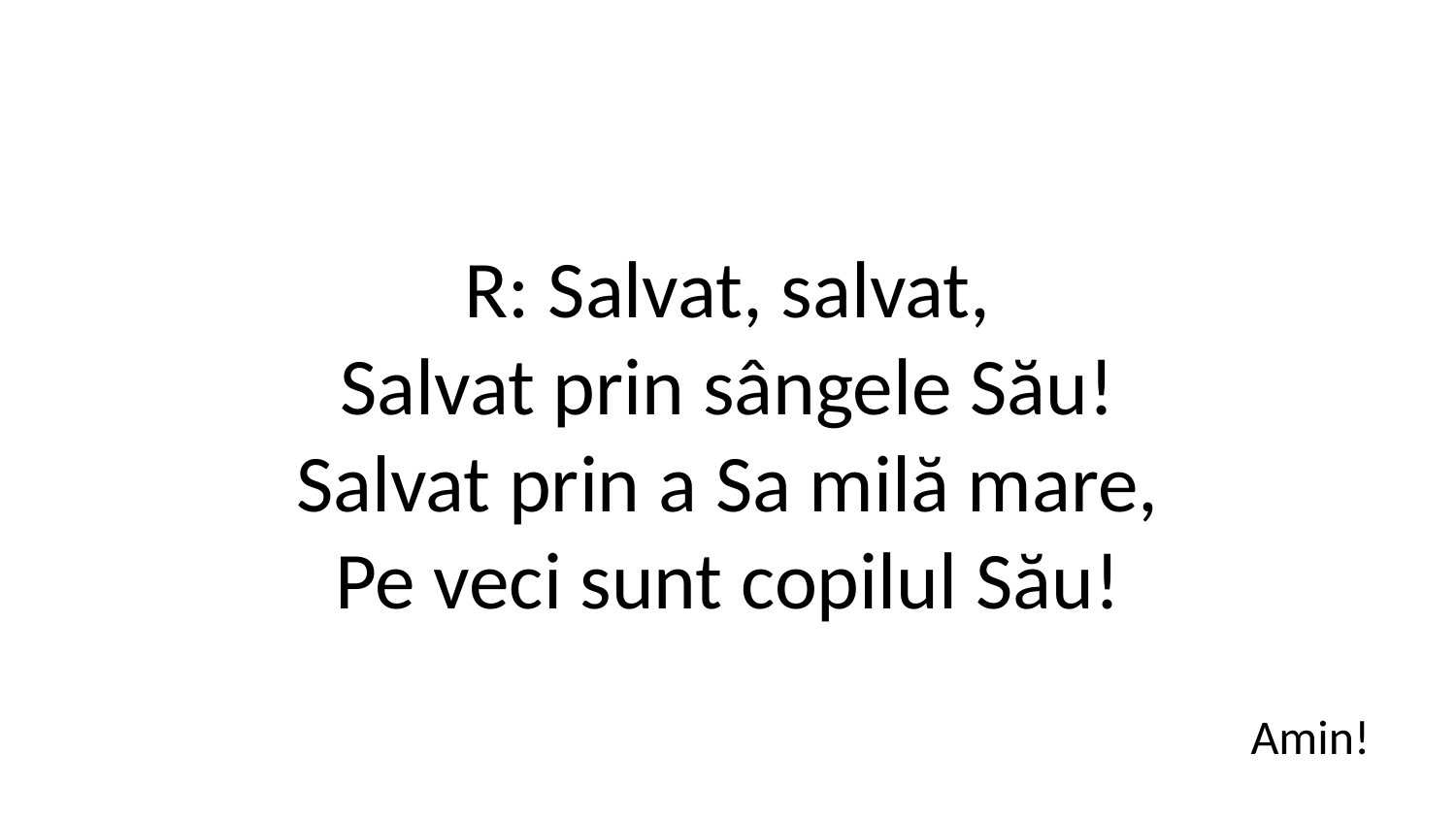

R: Salvat, salvat,
Salvat prin sângele Său!
Salvat prin a Sa milă mare,
Pe veci sunt copilul Său!

Amin!